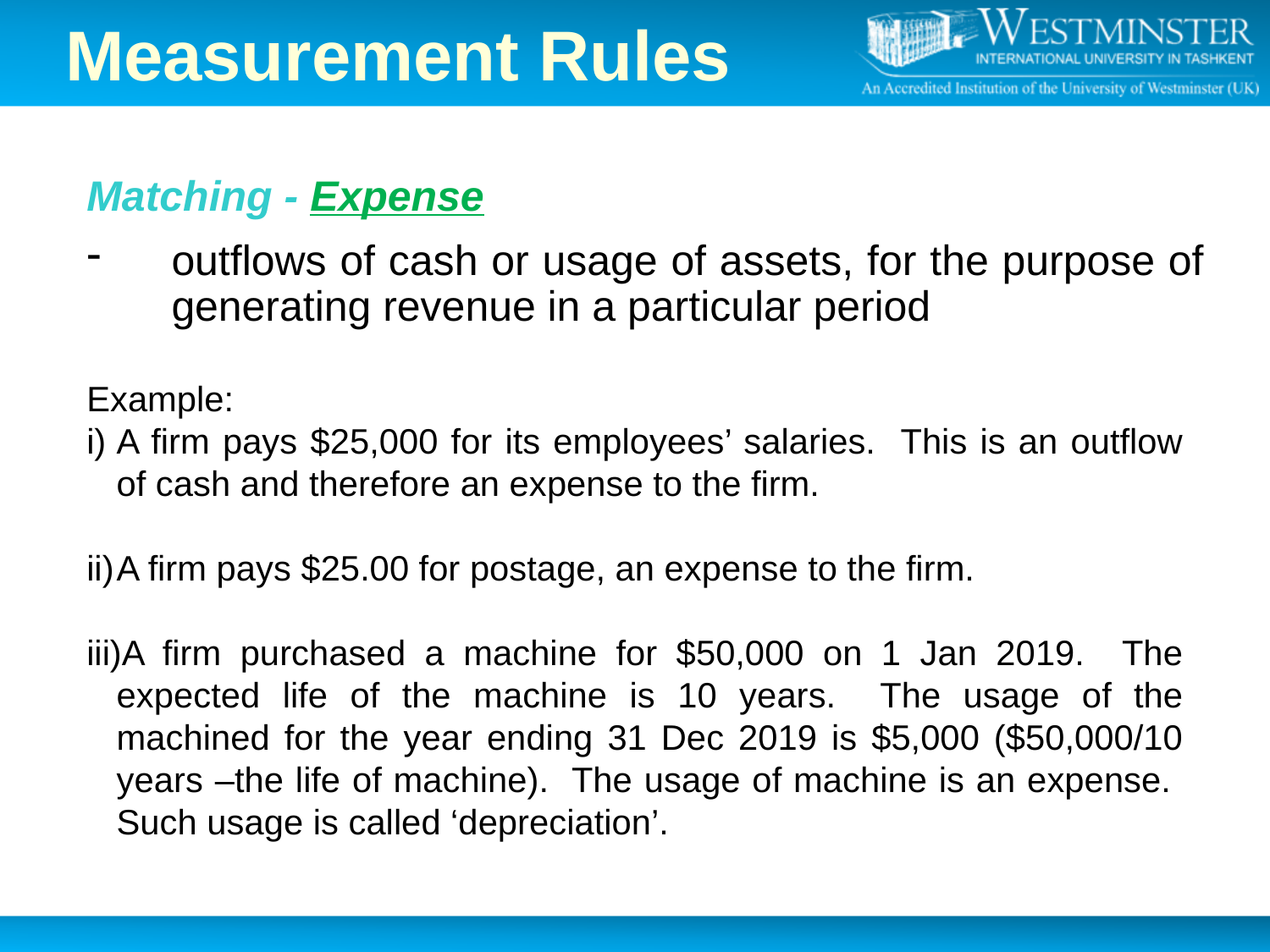

Measurement Rules
Matching - Expense
outflows of cash or usage of assets, for the purpose of generating revenue in a particular period

Example:
A firm pays $25,000 for its employees’ salaries.  This is an outflow of cash and therefore an expense to the firm.

A firm pays $25.00 for postage, an expense to the firm.

A firm purchased a machine for $50,000 on 1 Jan 2019.  The expected life of the machine is 10 years.  The usage of the machined for the year ending 31 Dec 2019 is $5,000 ($50,000/10 years –the life of machine).  The usage of machine is an expense.  Such usage is called ‘depreciation’.